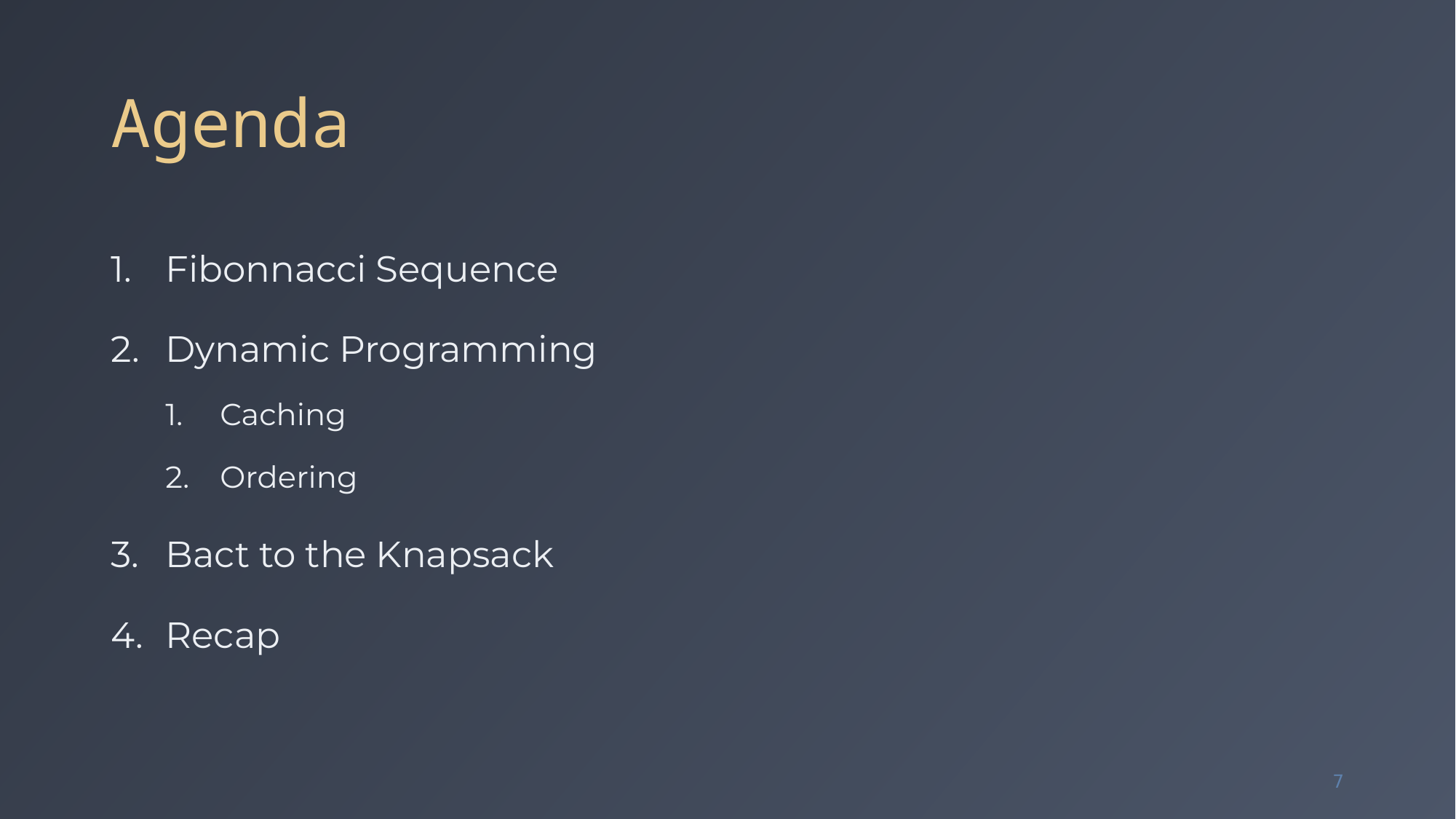

# Agenda
Fibonnacci Sequence
Dynamic Programming
Caching
Ordering
Bact to the Knapsack
Recap

7